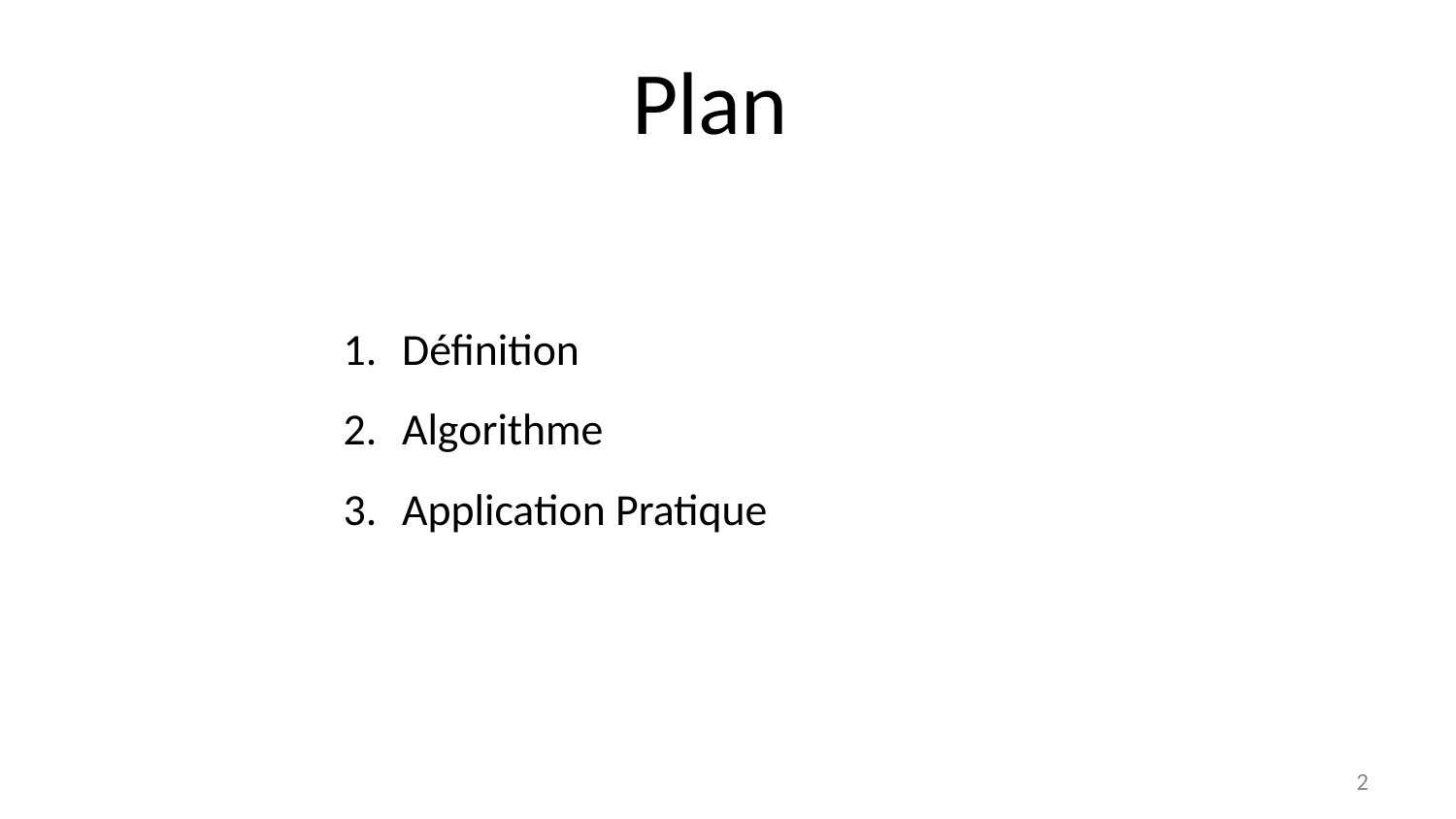

# Plan
Définition
Algorithme
Application Pratique

2